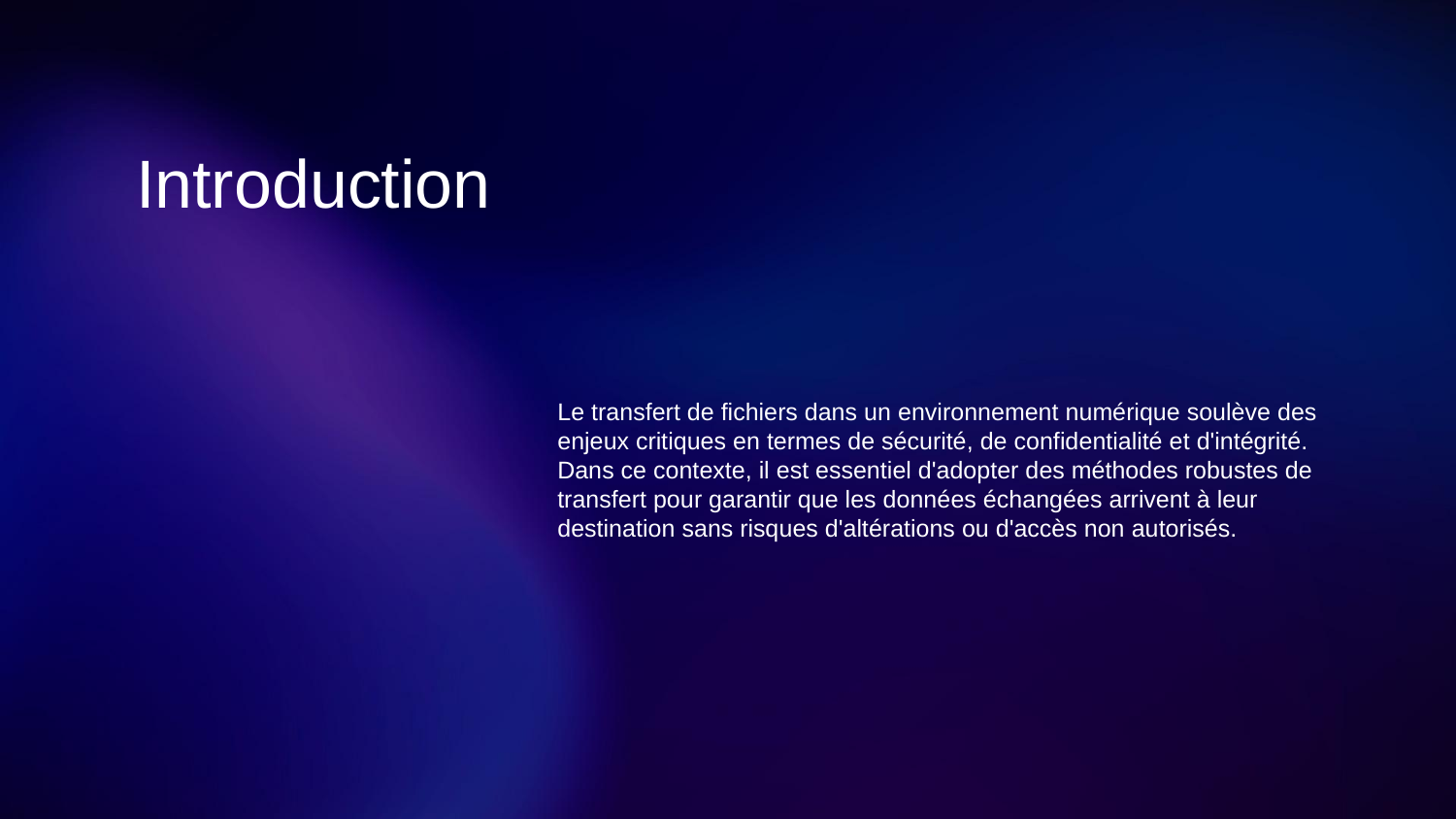

# Introduction
Le transfert de fichiers dans un environnement numérique soulève des enjeux critiques en termes de sécurité, de confidentialité et d'intégrité. Dans ce contexte, il est essentiel d'adopter des méthodes robustes de transfert pour garantir que les données échangées arrivent à leur destination sans risques d'altérations ou d'accès non autorisés.